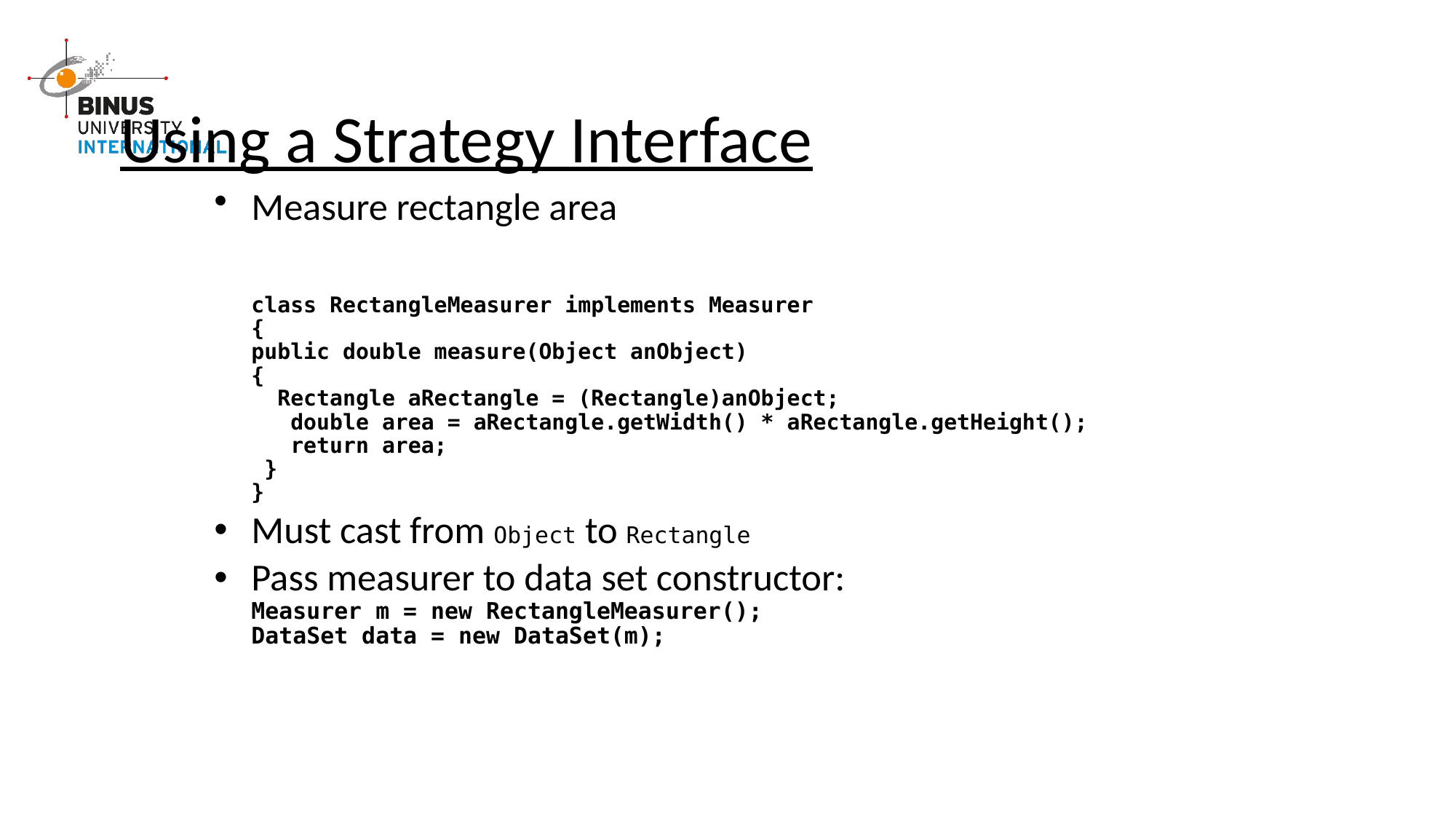

# Using a Strategy Interface
Measure rectangle area

	class RectangleMeasurer implements Measurer
{
	public double measure(Object anObject)
	{
	  Rectangle aRectangle = (Rectangle)anObject;
   double area = aRectangle.getWidth() * aRectangle.getHeight();
   return area;
 }
}
Must cast from Object to Rectangle
Pass measurer to data set constructor:
Measurer m = new RectangleMeasurer();
DataSet data = new DataSet(m);